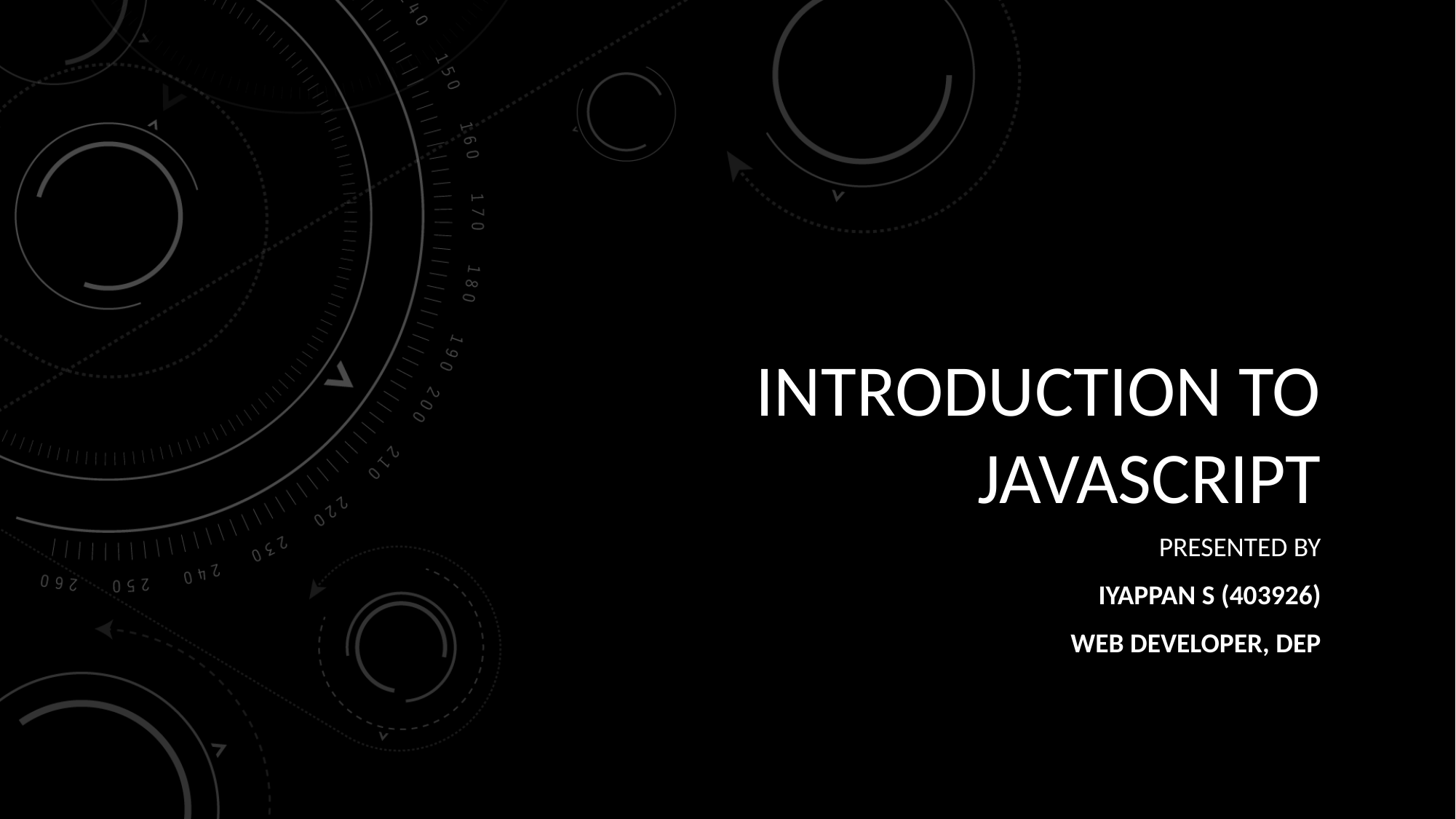

# Introduction to JavaScript
Presented by
Iyappan S (403926)
Web developer, DEp